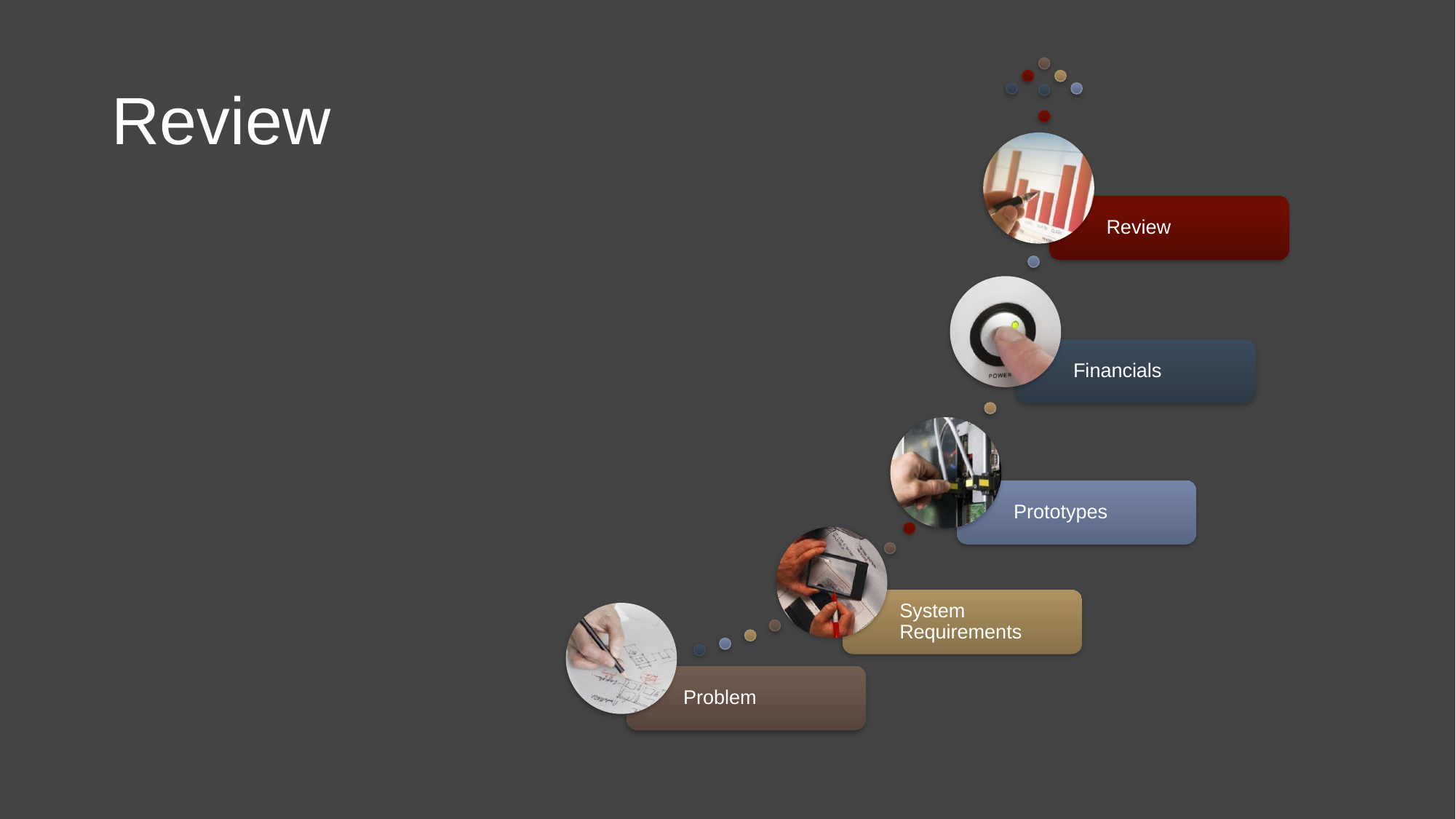

Problem
System Requirements
Prototypes
Financials
Review
# Review